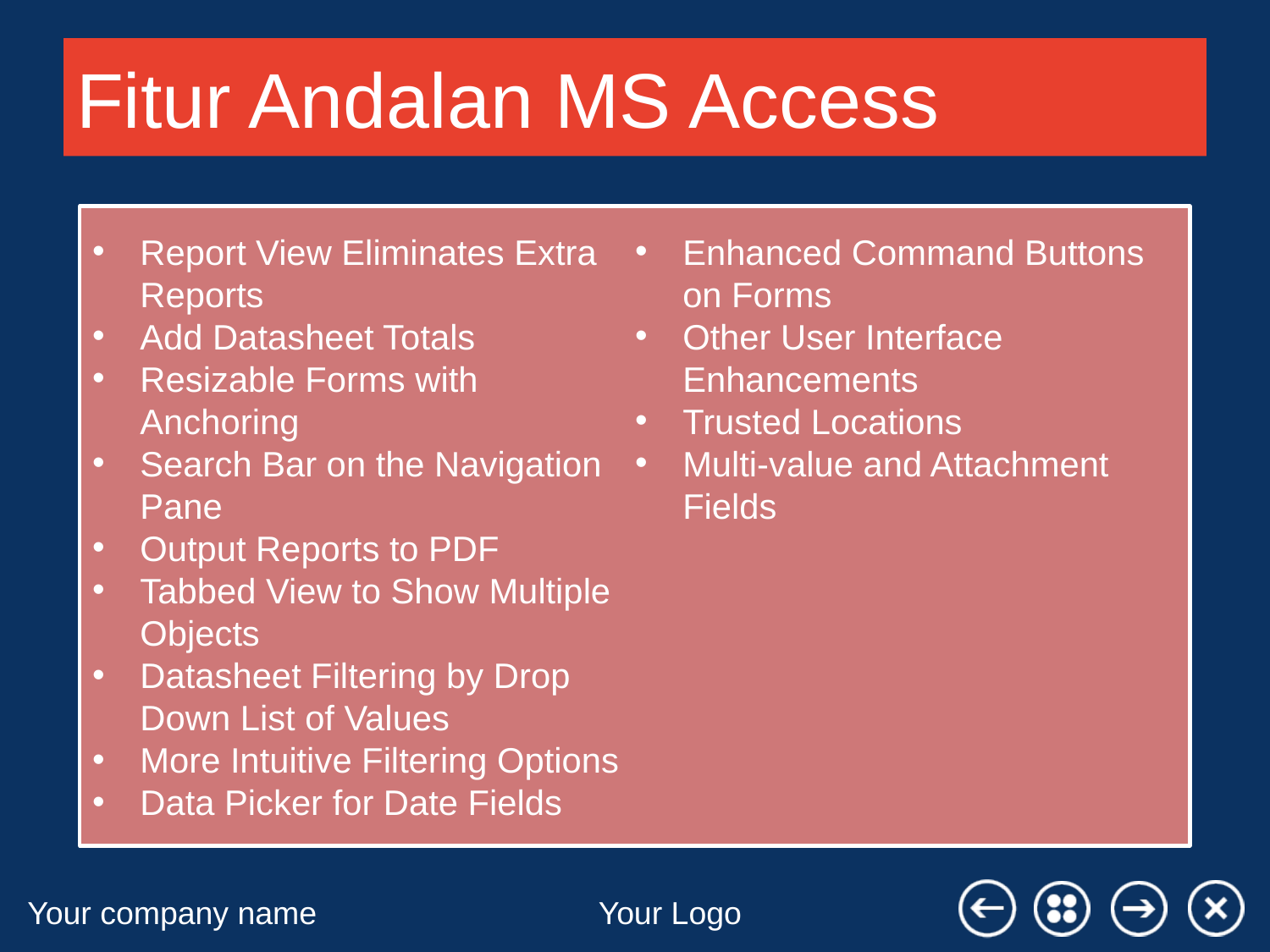

# Fitur Andalan MS Access
Report View Eliminates Extra Reports
Add Datasheet Totals
Resizable Forms with Anchoring
Search Bar on the Navigation Pane
Output Reports to PDF
Tabbed View to Show Multiple Objects
Datasheet Filtering by Drop Down List of Values
More Intuitive Filtering Options
Data Picker for Date Fields
Enhanced Command Buttons on Forms
Other User Interface Enhancements
Trusted Locations
Multi-value and Attachment Fields